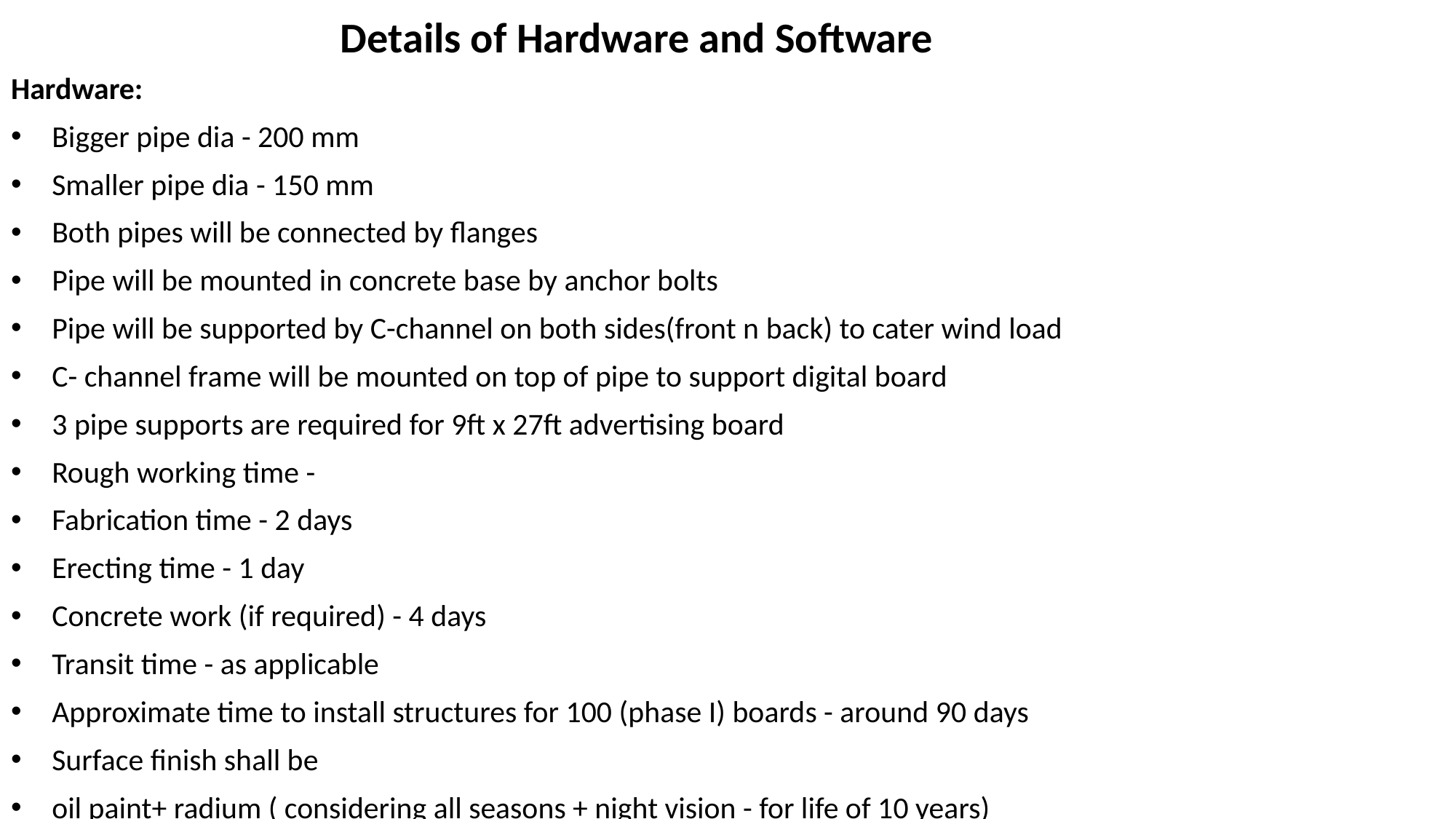

# Details of Hardware and Software
Hardware:
Bigger pipe dia - 200 mm
Smaller pipe dia - 150 mm
Both pipes will be connected by flanges
Pipe will be mounted in concrete base by anchor bolts
Pipe will be supported by C-channel on both sides(front n back) to cater wind load
C- channel frame will be mounted on top of pipe to support digital board
3 pipe supports are required for 9ft x 27ft advertising board
Rough working time -
Fabrication time - 2 days
Erecting time - 1 day
Concrete work (if required) - 4 days
Transit time - as applicable
Approximate time to install structures for 100 (phase I) boards - around 90 days
Surface finish shall be
oil paint+ radium ( considering all seasons + night vision - for life of 10 years)